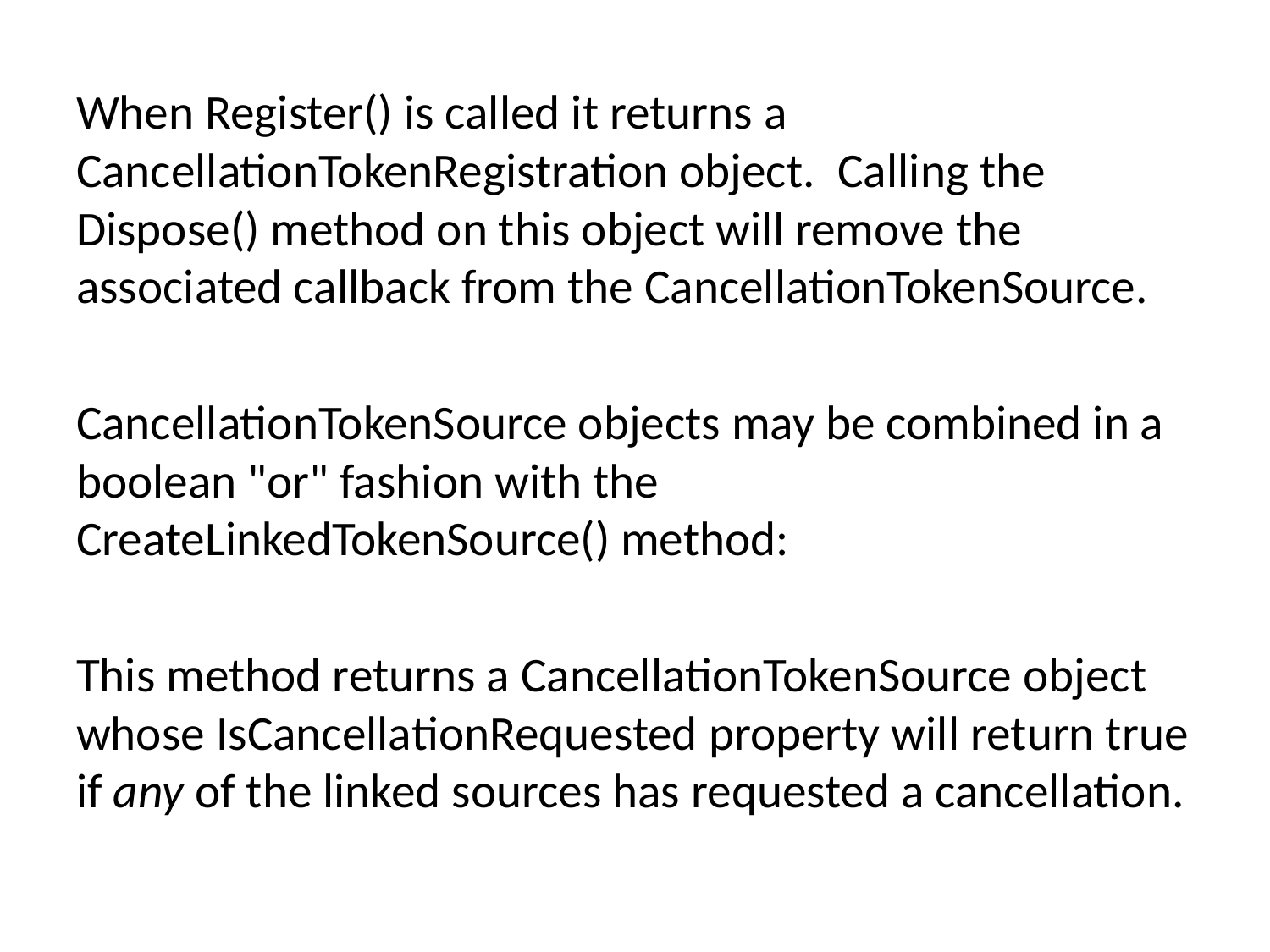

When Register() is called it returns a CancellationTokenRegistration object.  Calling the Dispose() method on this object will remove the associated callback from the CancellationTokenSource.

CancellationTokenSource objects may be combined in a boolean "or" fashion with the CreateLinkedTokenSource() method:

This method returns a CancellationTokenSource object whose IsCancellationRequested property will return true if any of the linked sources has requested a cancellation.